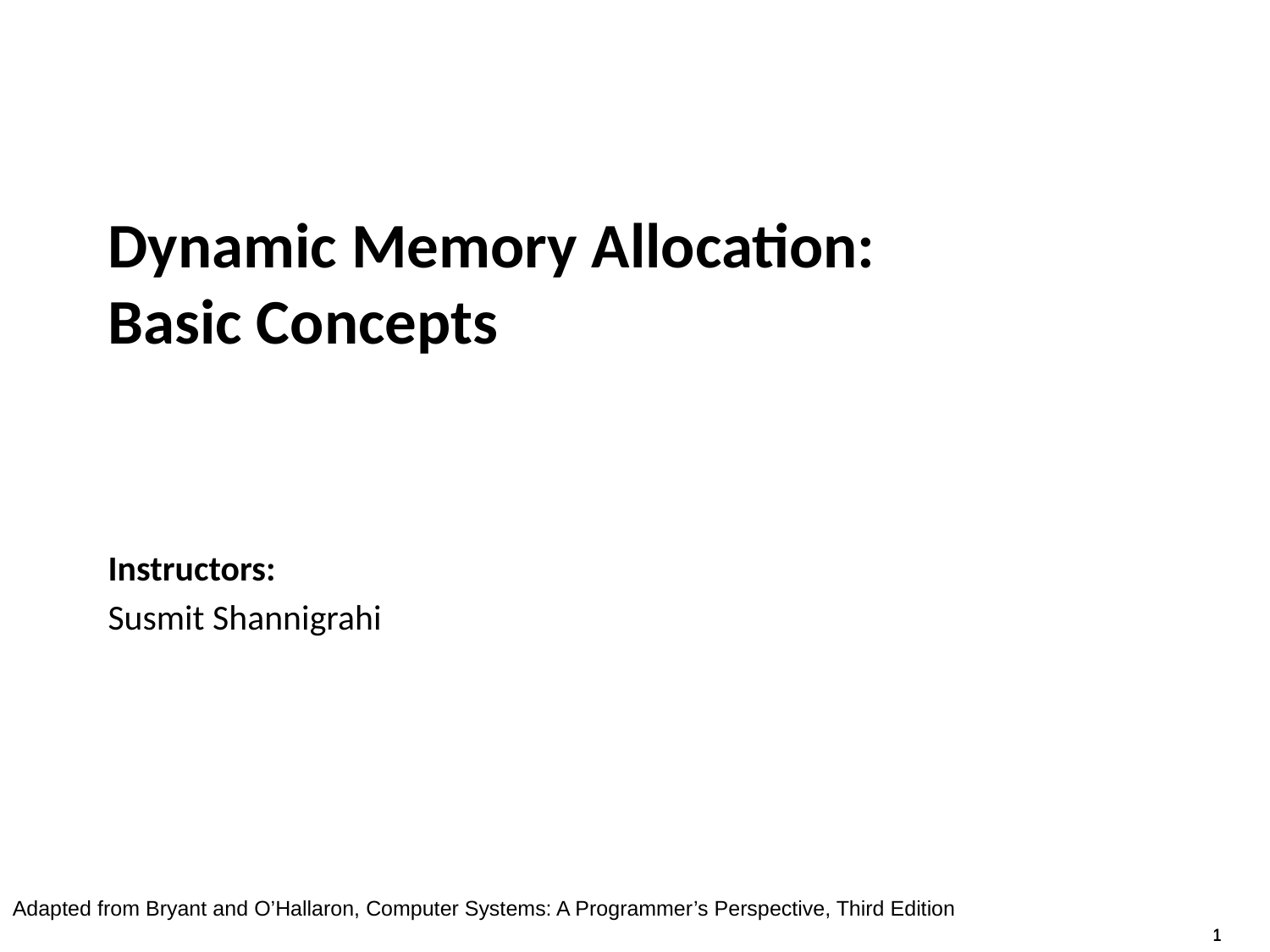

# Dynamic Memory Allocation: Basic Concepts
Instructors:
Susmit Shannigrahi
Adapted from Bryant and O’Hallaron, Computer Systems: A Programmer’s Perspective, Third Edition